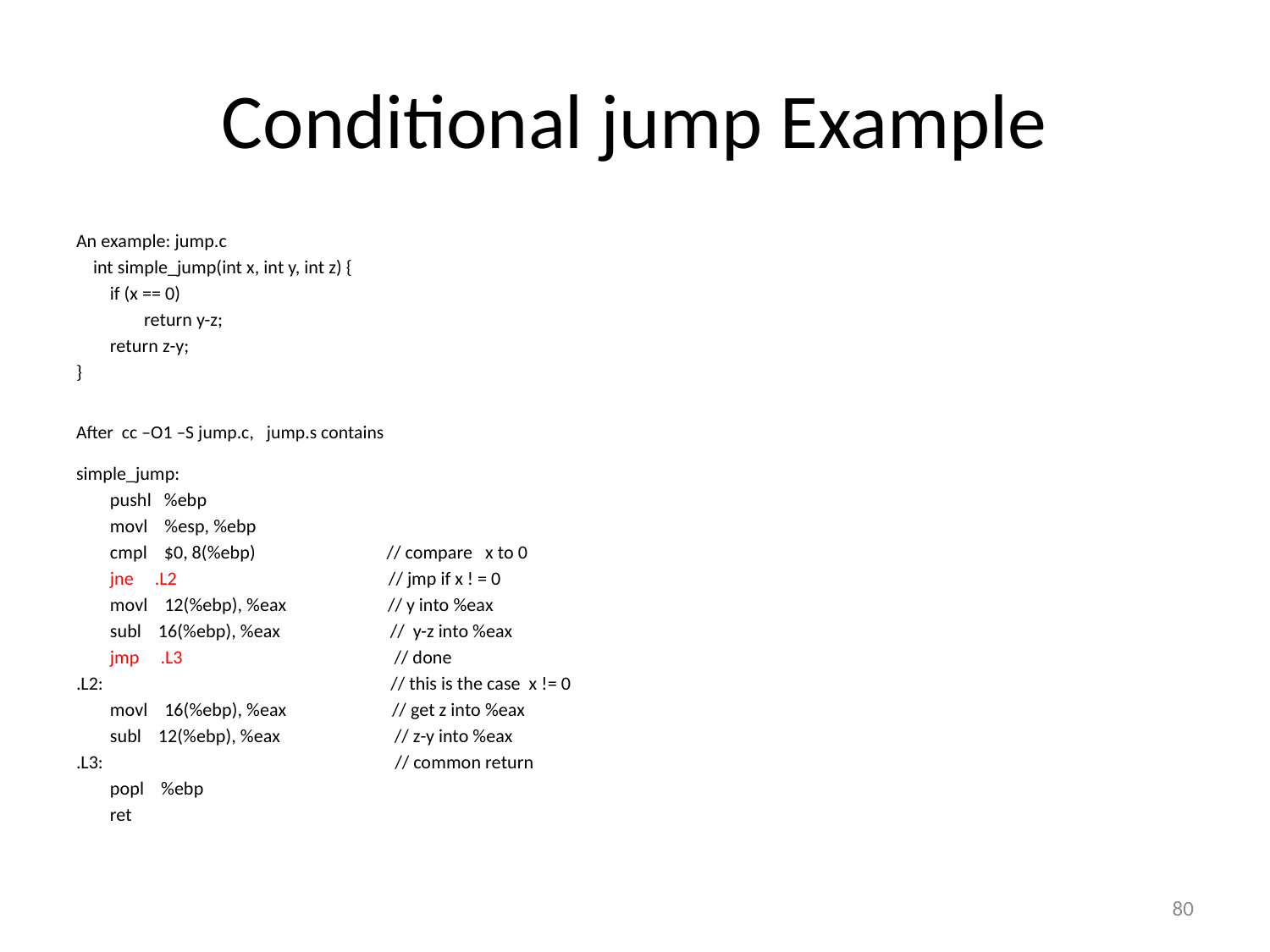

# Conditional jump Example
An example: jump.c
    int simple_jump(int x, int y, int z) {
        if (x == 0)
                return y-z;
        return z-y;
}

After  cc –O1 –S jump.c,   jump.s contains

simple_jump:
        pushl   %ebp
        movl    %esp, %ebp
        cmpl    $0, 8(%ebp)                               // compare   x to 0
        jne     .L2                                                  // jmp if x ! = 0
        movl    12(%ebp), %eax                        // y into %eax
        subl    16(%ebp), %eax                          //  y-z into %eax
        jmp     .L3                                                  // done
.L2:                                                                    // this is the case  x != 0
        movl    16(%ebp), %eax                         // get z into %eax
        subl    12(%ebp), %eax                           // z-y into %eax
.L3:                                                                     // common return
        popl    %ebp
        ret
80